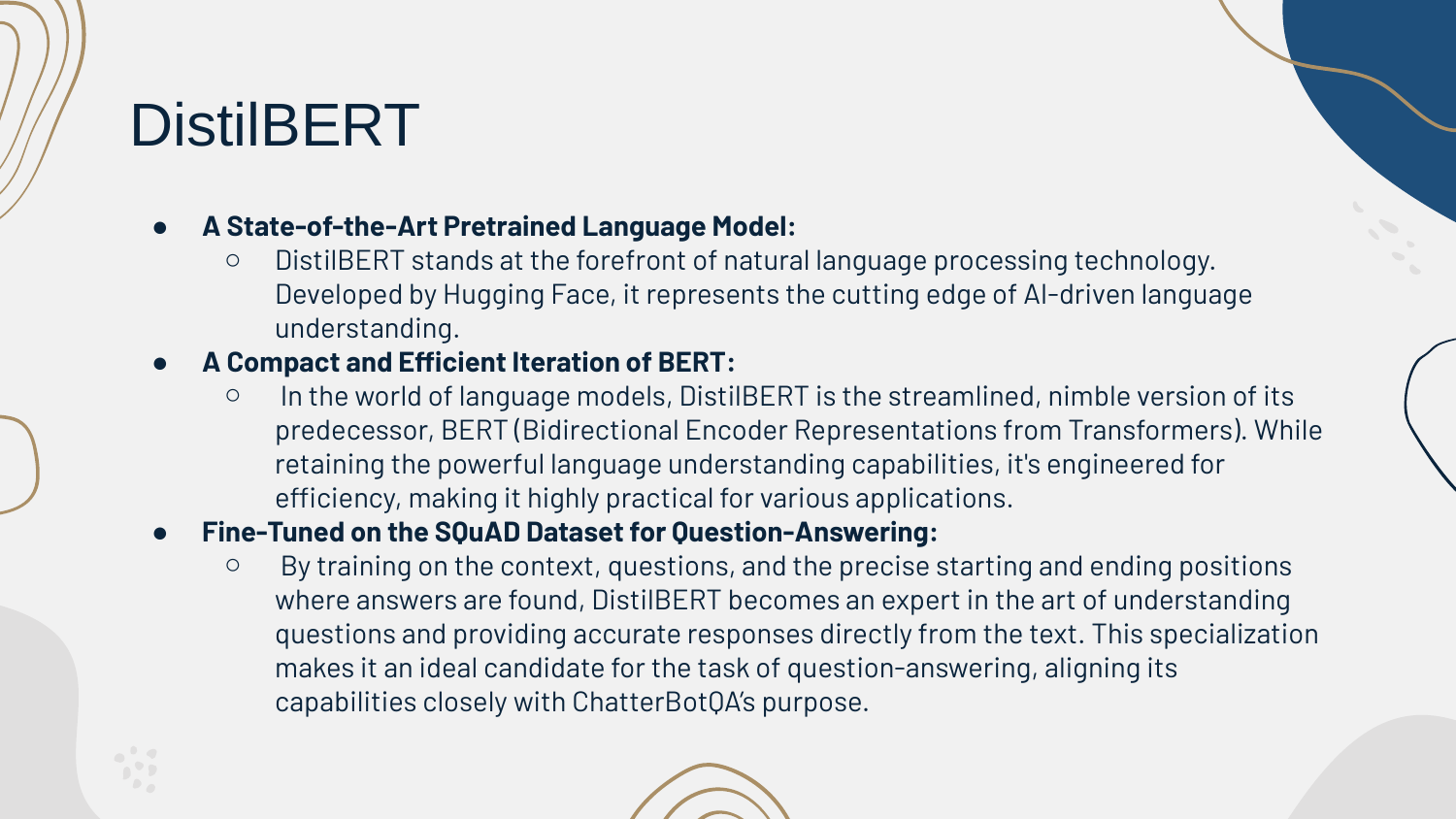

# DistilBERT
A State-of-the-Art Pretrained Language Model:
DistilBERT stands at the forefront of natural language processing technology. Developed by Hugging Face, it represents the cutting edge of AI-driven language understanding.
A Compact and Efficient Iteration of BERT:
 In the world of language models, DistilBERT is the streamlined, nimble version of its predecessor, BERT (Bidirectional Encoder Representations from Transformers). While retaining the powerful language understanding capabilities, it's engineered for efficiency, making it highly practical for various applications.
Fine-Tuned on the SQuAD Dataset for Question-Answering:
 By training on the context, questions, and the precise starting and ending positions where answers are found, DistilBERT becomes an expert in the art of understanding questions and providing accurate responses directly from the text. This specialization makes it an ideal candidate for the task of question-answering, aligning its capabilities closely with ChatterBotQA’s purpose.